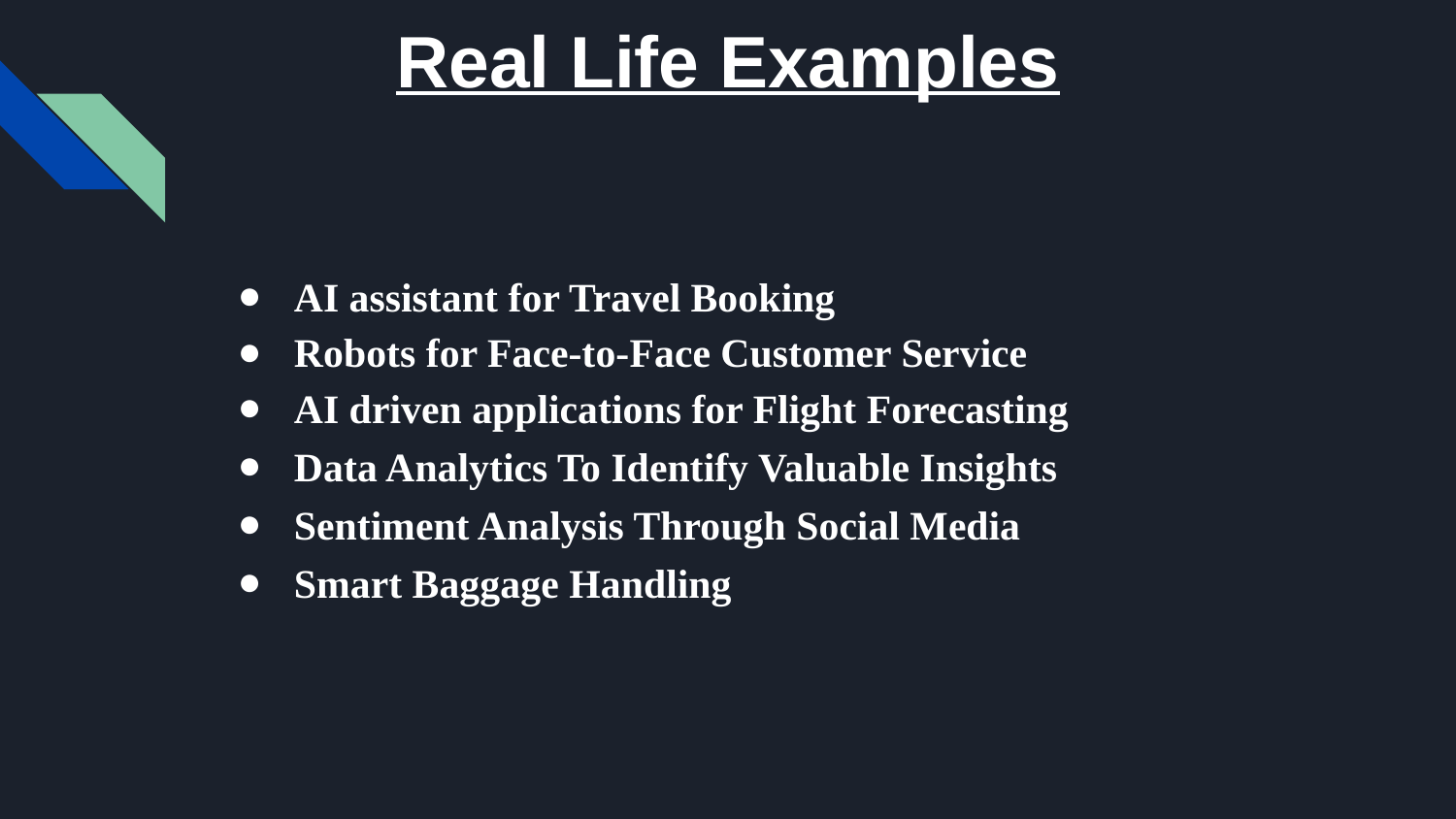

# Real Life Examples
AI assistant for Travel Booking
Robots for Face-to-Face Customer Service
AI driven applications for Flight Forecasting
Data Analytics To Identify Valuable Insights
Sentiment Analysis Through Social Media
Smart Baggage Handling